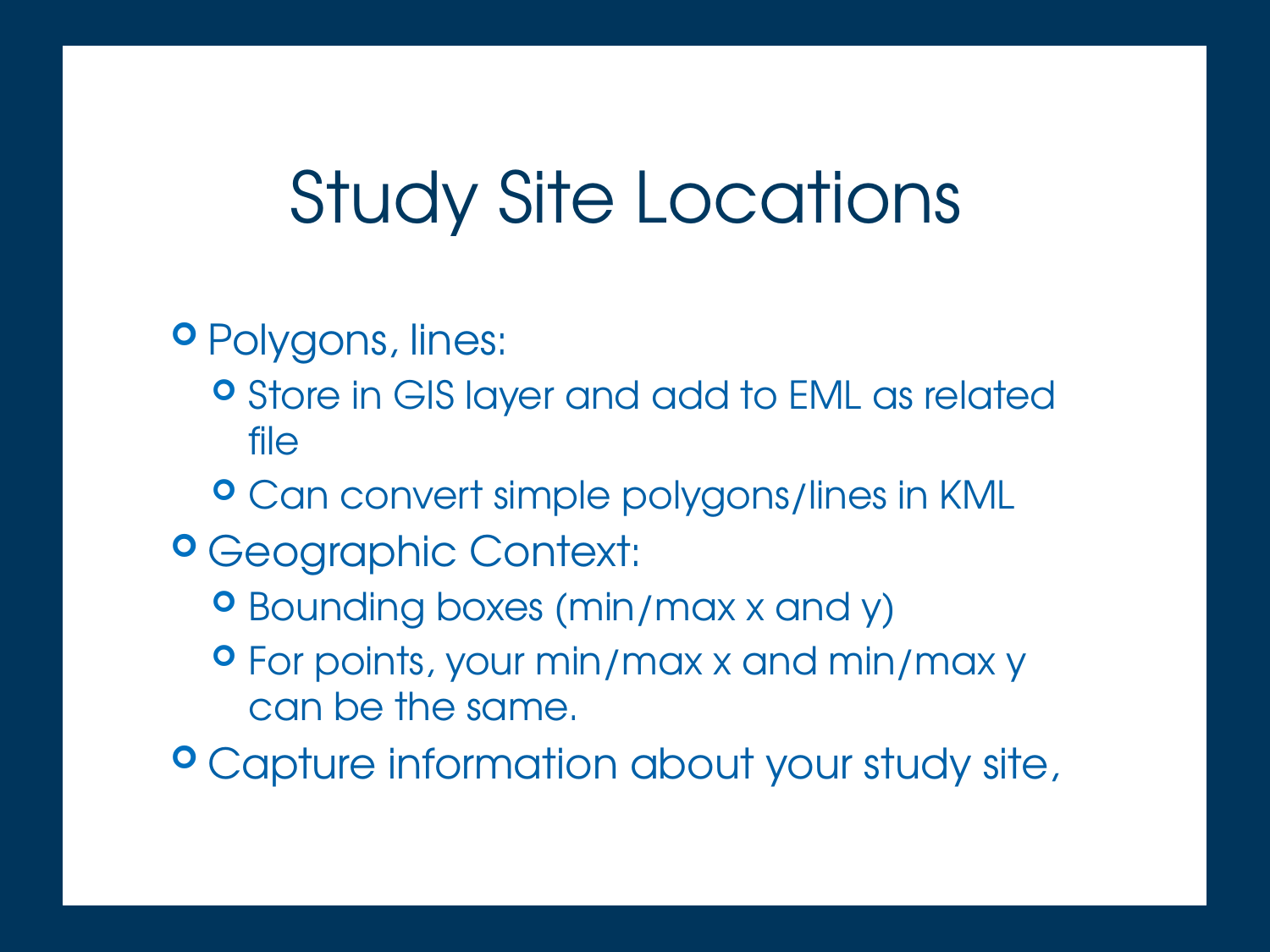

# Study Site Locations
Polygons, lines:
Store in GIS layer and add to EML as related file
Can convert simple polygons/lines in KML
Geographic Context:
Bounding boxes (min/max x and y)
For points, your min/max x and min/max y can be the same.
Capture information about your study site,